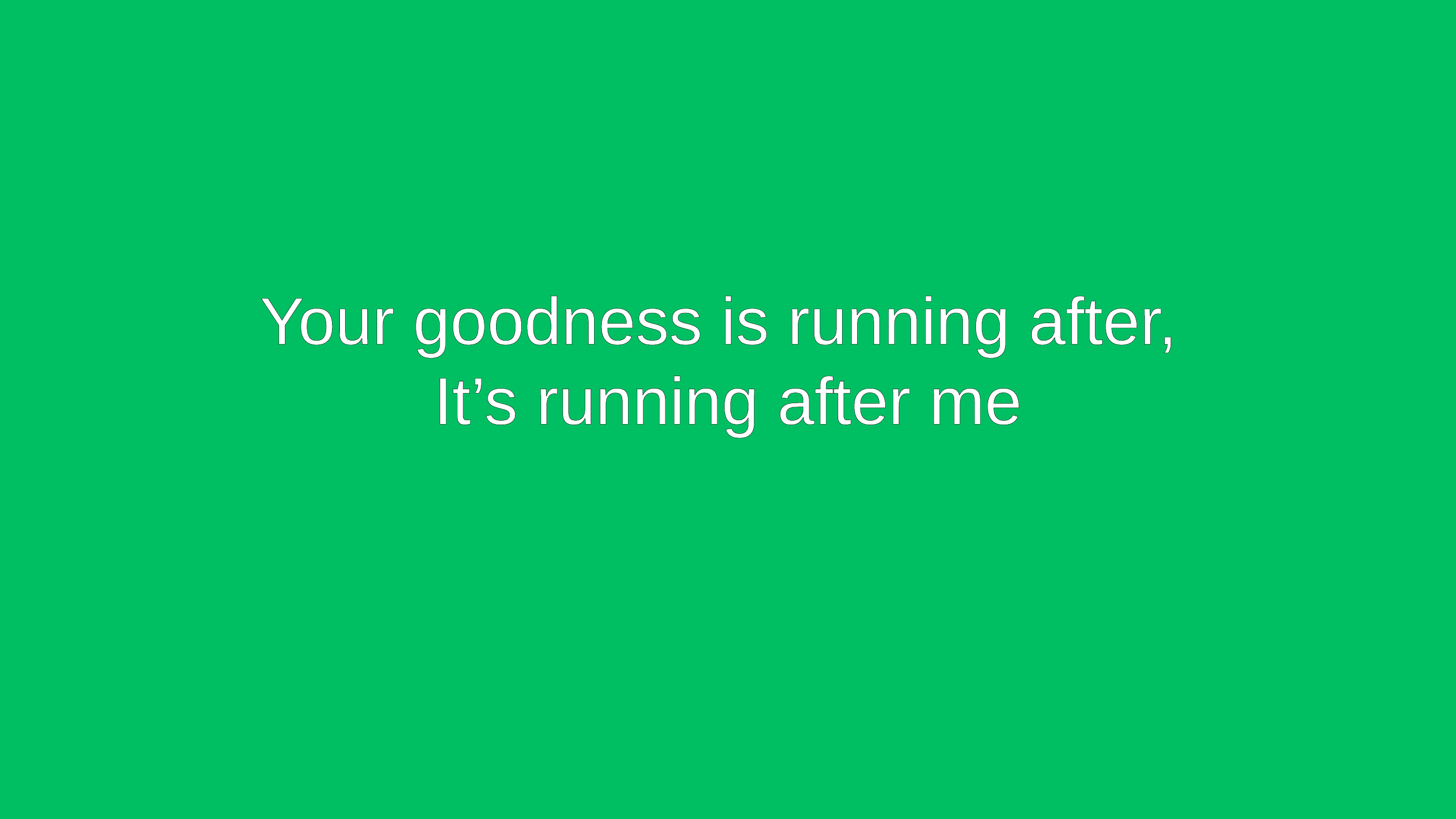

Your goodness is running after,
It’s running after me